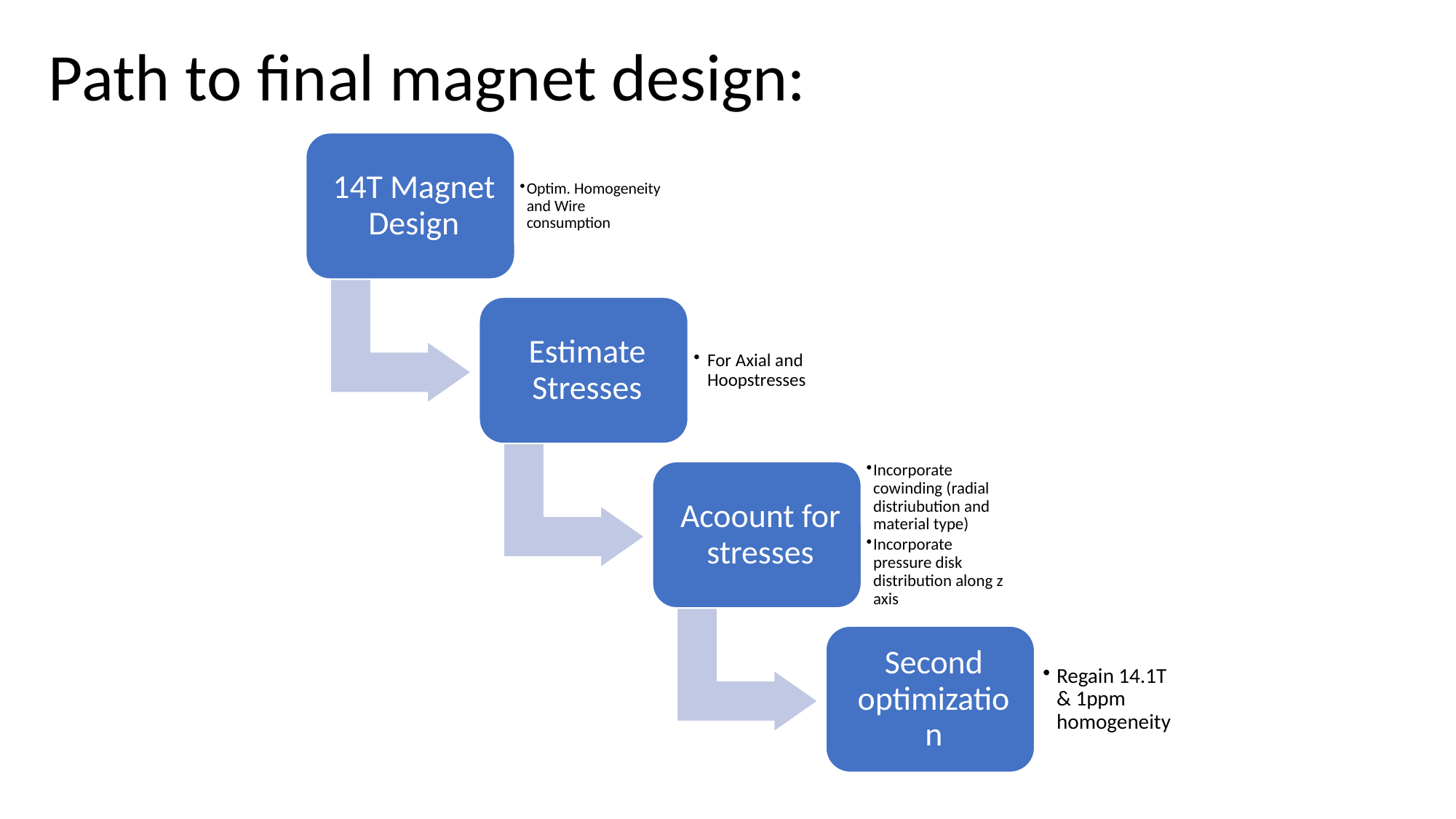

# Path to final magnet design:
14T Magnet Design
Optim. Homogeneity and Wire consumption
Estimate Stresses
For Axial and Hoopstresses
Acoount for stresses
Incorporate cowinding (radial distriubution and material type)
Incorporate pressure disk distribution along z axis
Second optimization
Regain 14.1T & 1ppm homogeneity